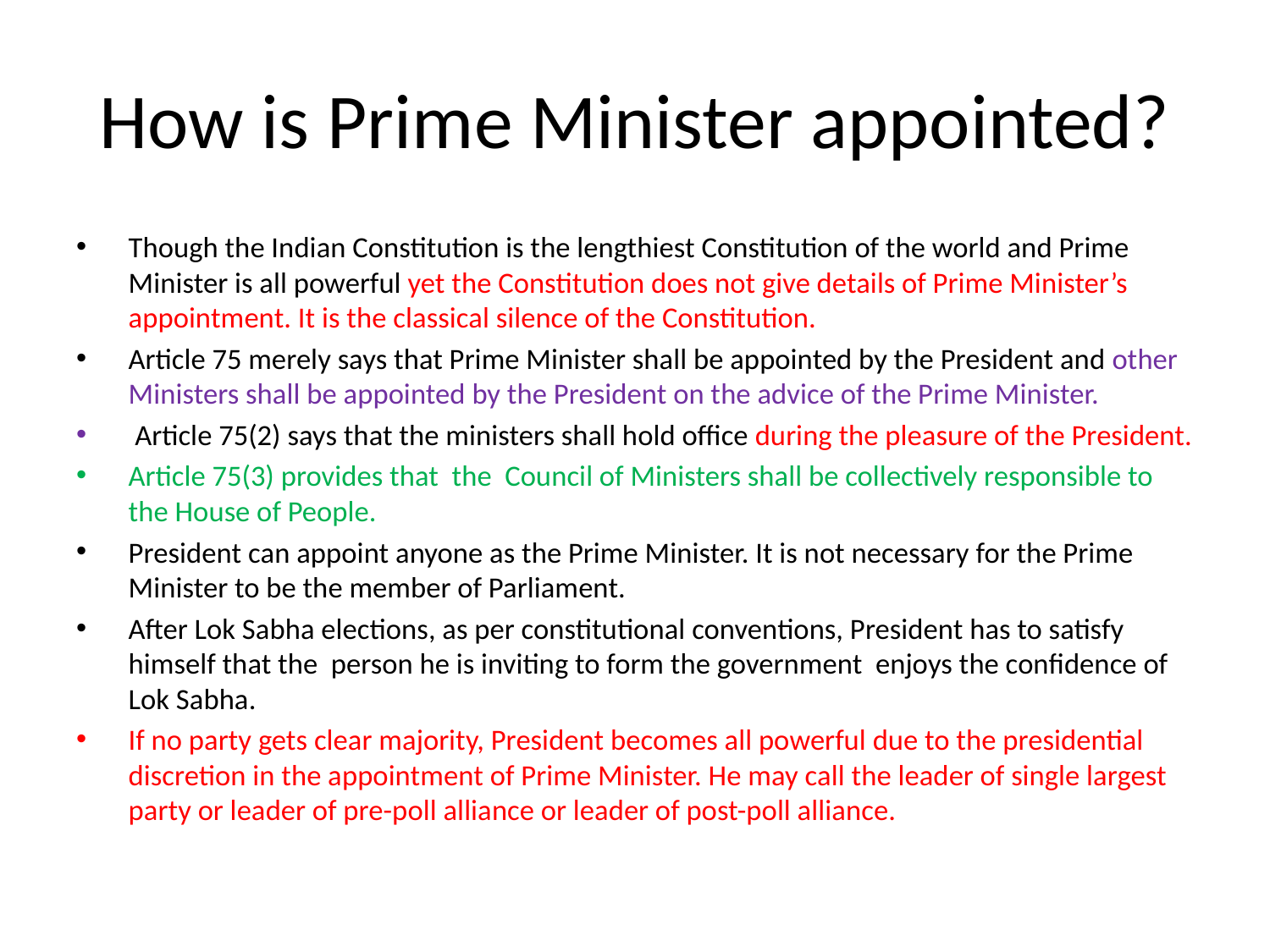

# How is Prime Minister appointed?
Though the Indian Constitution is the lengthiest Constitution of the world and Prime Minister is all powerful yet the Constitution does not give details of Prime Minister’s appointment. It is the classical silence of the Constitution.
Article 75 merely says that Prime Minister shall be appointed by the President and other Ministers shall be appointed by the President on the advice of the Prime Minister.
 Article 75(2) says that the ministers shall hold office during the pleasure of the President.
Article 75(3) provides that  the  Council of Ministers shall be collectively responsible to the House of People.
President can appoint anyone as the Prime Minister. It is not necessary for the Prime Minister to be the member of Parliament.
After Lok Sabha elections, as per constitutional conventions, President has to satisfy himself that the  person he is inviting to form the government  enjoys the confidence of Lok Sabha.
If no party gets clear majority, President becomes all powerful due to the presidential discretion in the appointment of Prime Minister. He may call the leader of single largest party or leader of pre-poll alliance or leader of post-poll alliance.